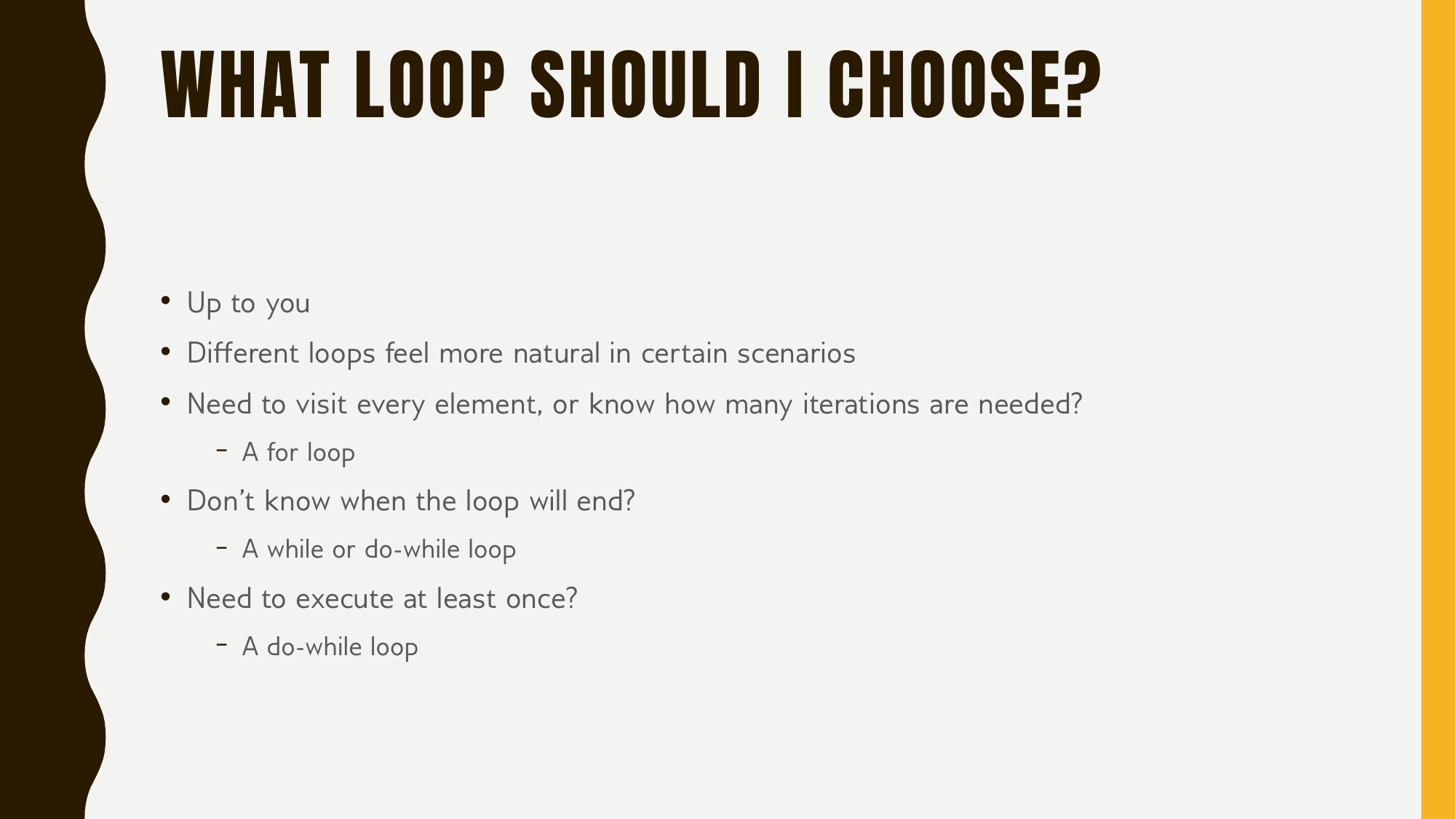

# What Loop Should I Choose?
Up to you
Different loops feel more natural in certain scenarios
Need to visit every element, or know how many iterations are needed?
A for loop
Don’t know when the loop will end?
A while or do-while loop
Need to execute at least once?
A do-while loop